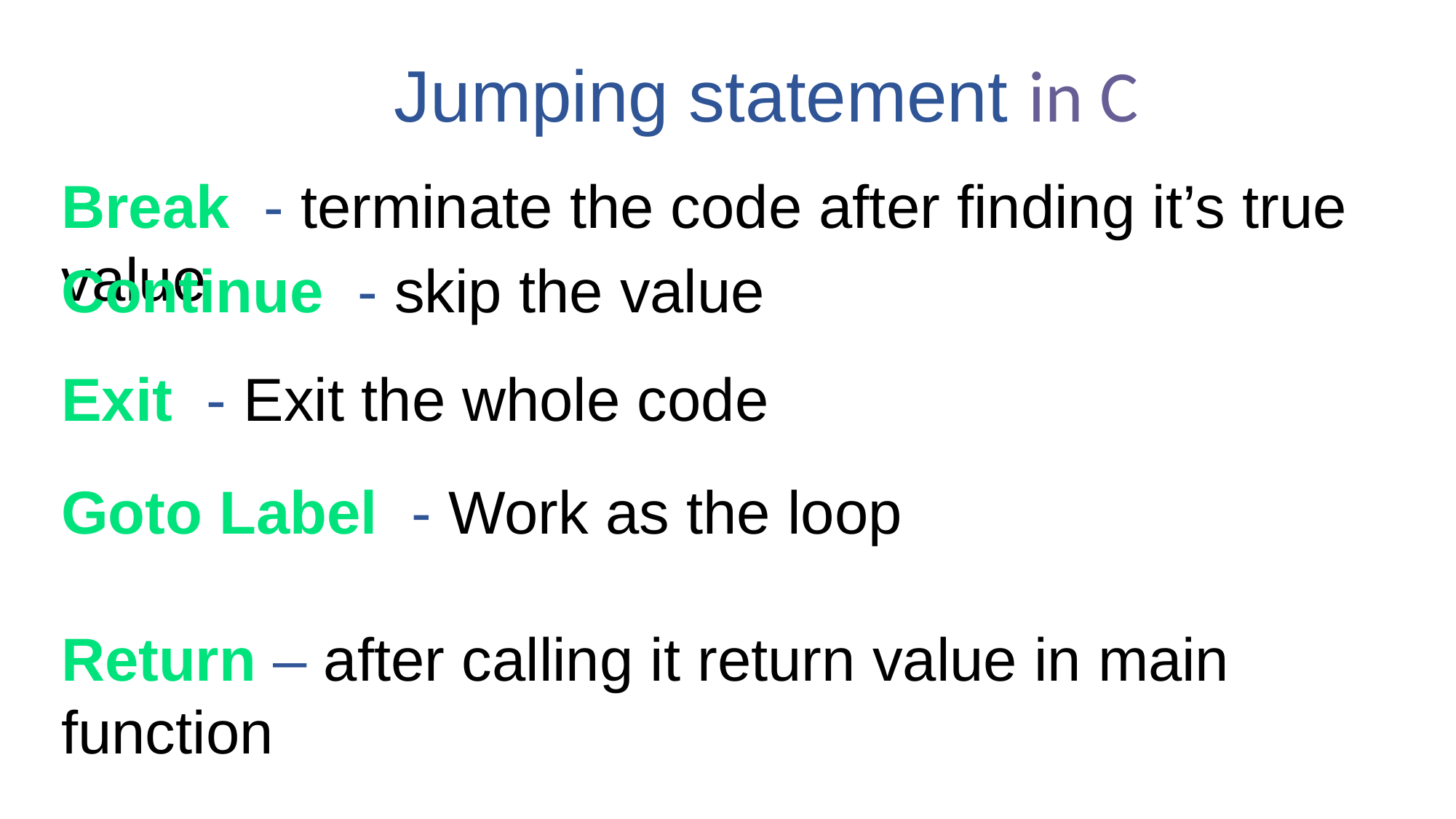

Jumping statement in C
Break  - terminate the code after finding it’s true value
Continue  - skip the value
Exit  - Exit the whole code
Goto Label  - Work as the loop
Return – after calling it return value in main function